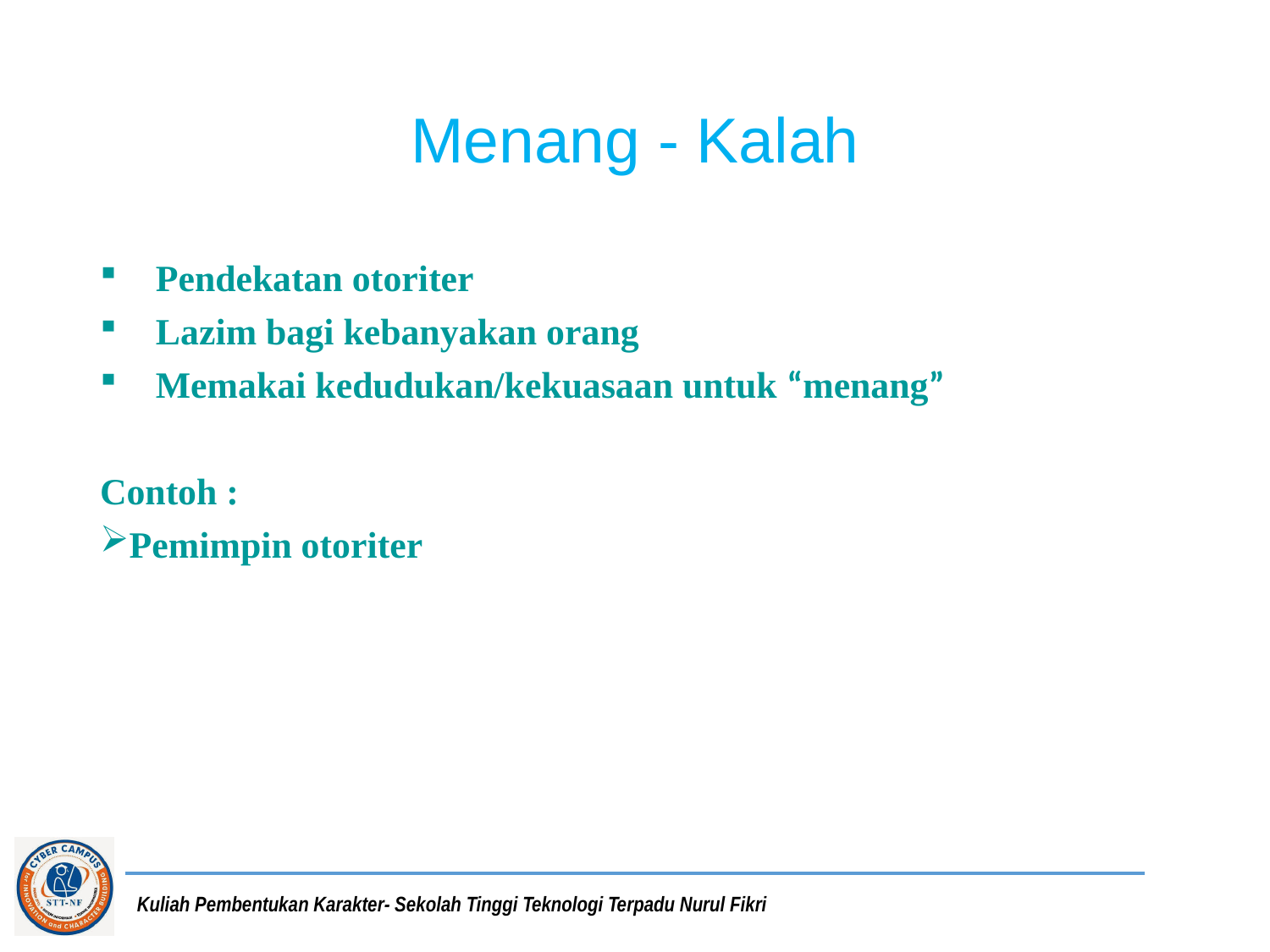

# Menang - Kalah
Pendekatan otoriter
Lazim bagi kebanyakan orang
Memakai kedudukan/kekuasaan untuk “menang”

Contoh :
Pemimpin otoriter